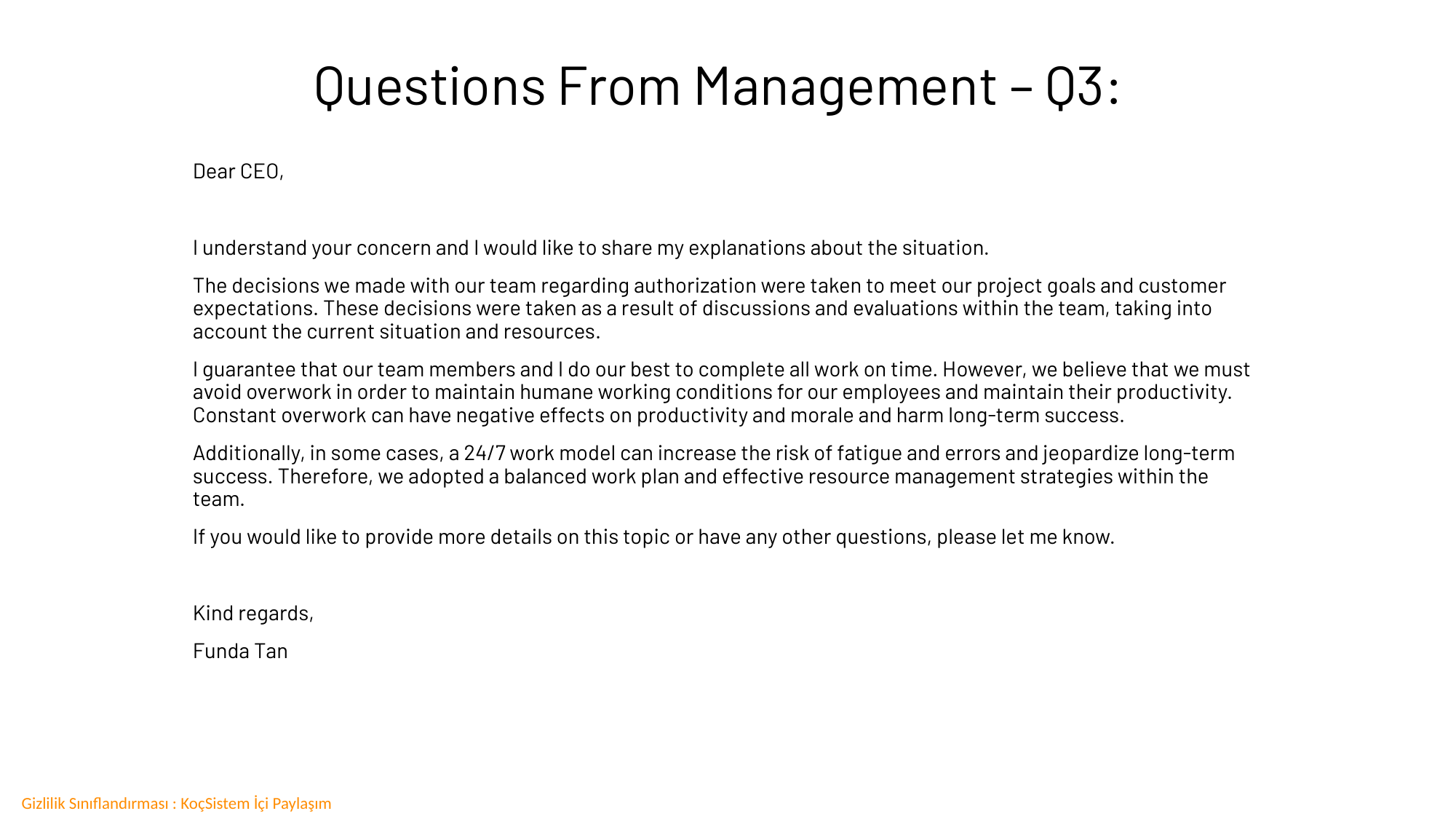

# Questions From Management – Q3:
Dear CEO,

I understand your concern and I would like to share my explanations about the situation.
The decisions we made with our team regarding authorization were taken to meet our project goals and customer expectations. These decisions were taken as a result of discussions and evaluations within the team, taking into account the current situation and resources.
I guarantee that our team members and I do our best to complete all work on time. However, we believe that we must avoid overwork in order to maintain humane working conditions for our employees and maintain their productivity. Constant overwork can have negative effects on productivity and morale and harm long-term success.
Additionally, in some cases, a 24/7 work model can increase the risk of fatigue and errors and jeopardize long-term success. Therefore, we adopted a balanced work plan and effective resource management strategies within the team.
If you would like to provide more details on this topic or have any other questions, please let me know.

Kind regards,
Funda Tan